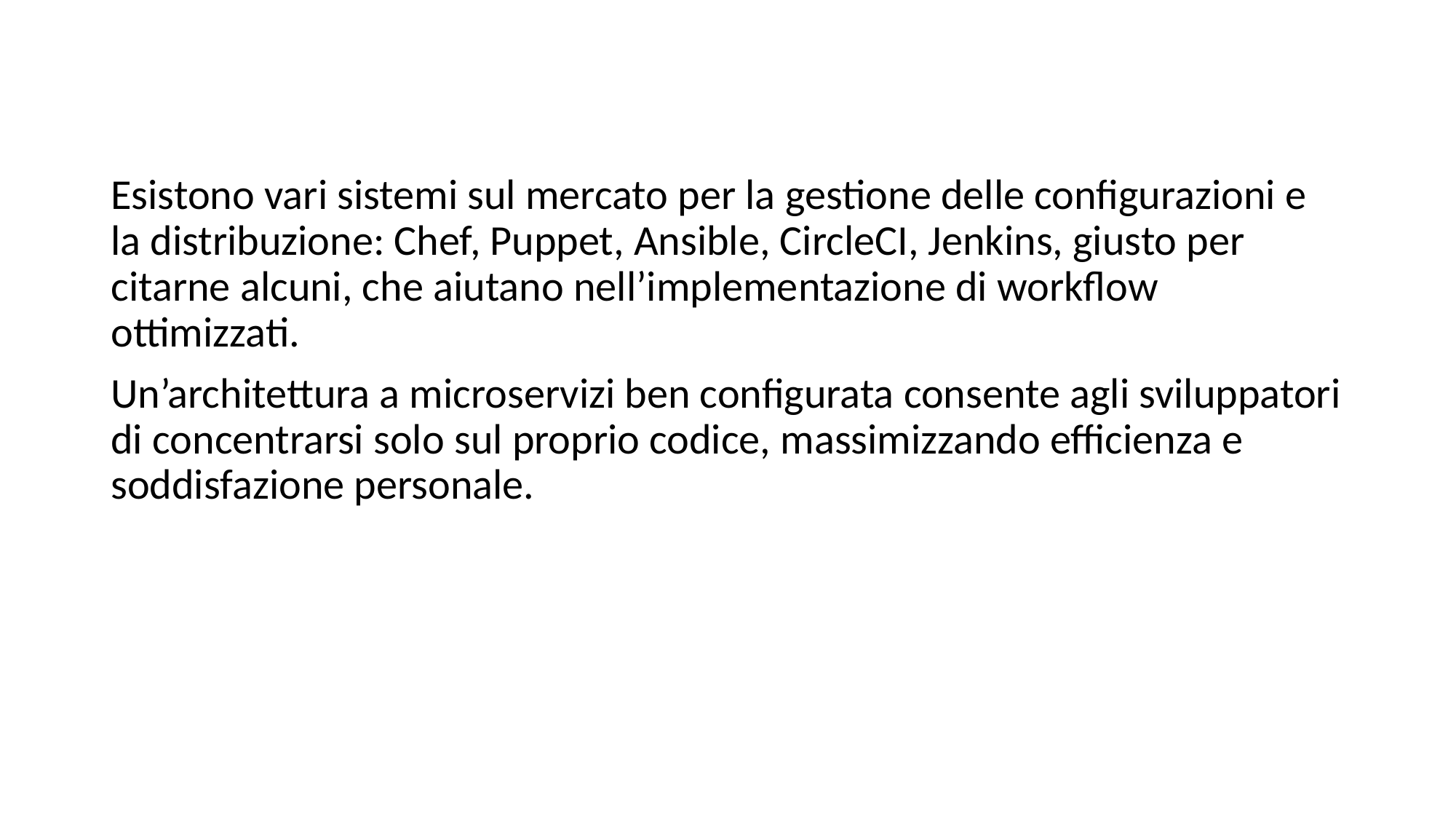

Esistono vari sistemi sul mercato per la gestione delle configurazioni e la distribuzione: Chef, Puppet, Ansible, CircleCI, Jenkins, giusto per citarne alcuni, che aiutano nell’implementazione di workflow ottimizzati.
Un’architettura a microservizi ben configurata consente agli sviluppatori di concentrarsi solo sul proprio codice, massimizzando efficienza e soddisfazione personale.